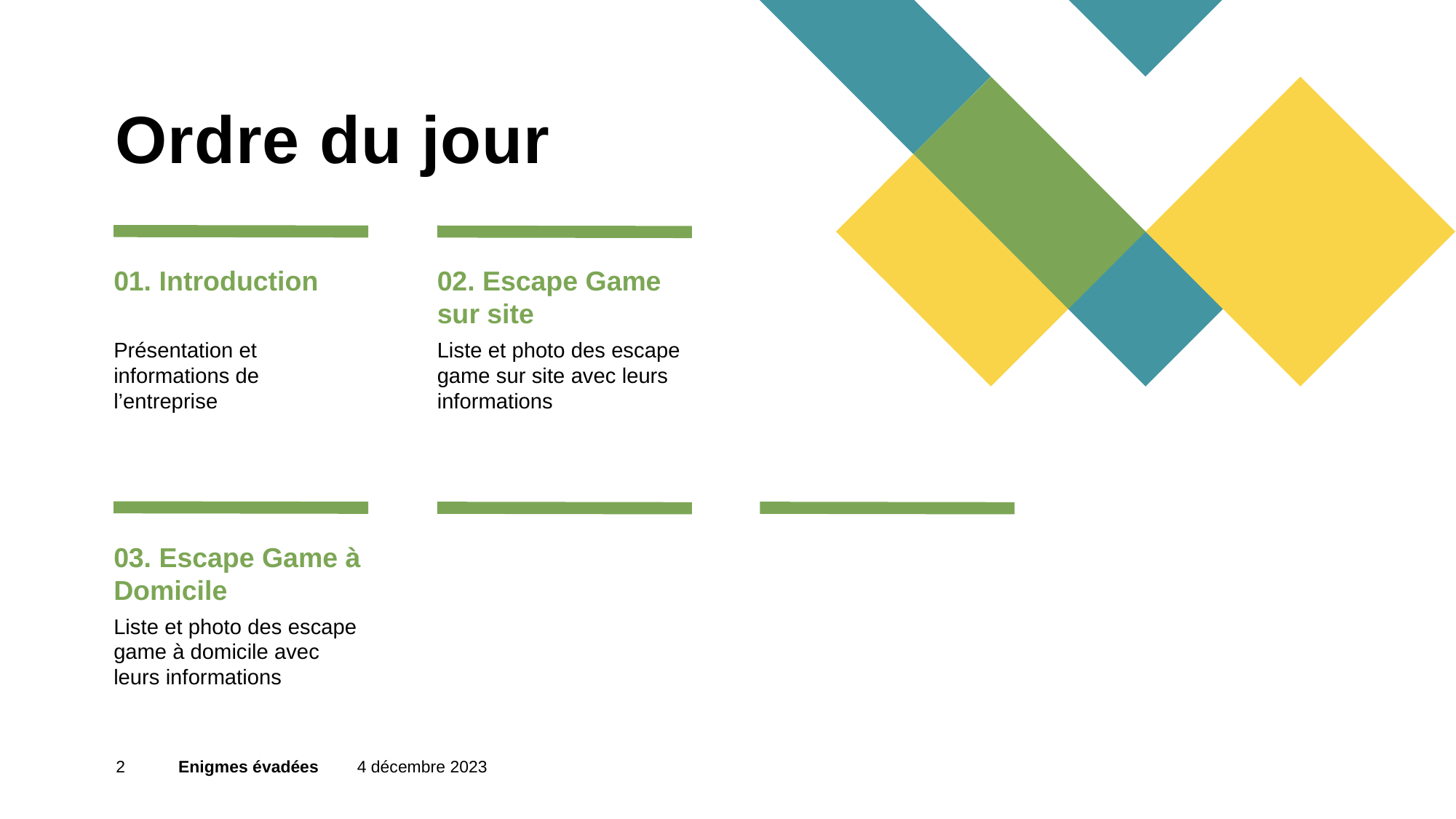

# Ordre du jour
01. Introduction
02. Escape Game sur site
Présentation et informations de l’entreprise
Liste et photo des escape game sur site avec leurs informations
03. Escape Game à Domicile
Liste et photo des escape game à domicile avec leurs informations
2
Enigmes évadées
4 décembre 2023